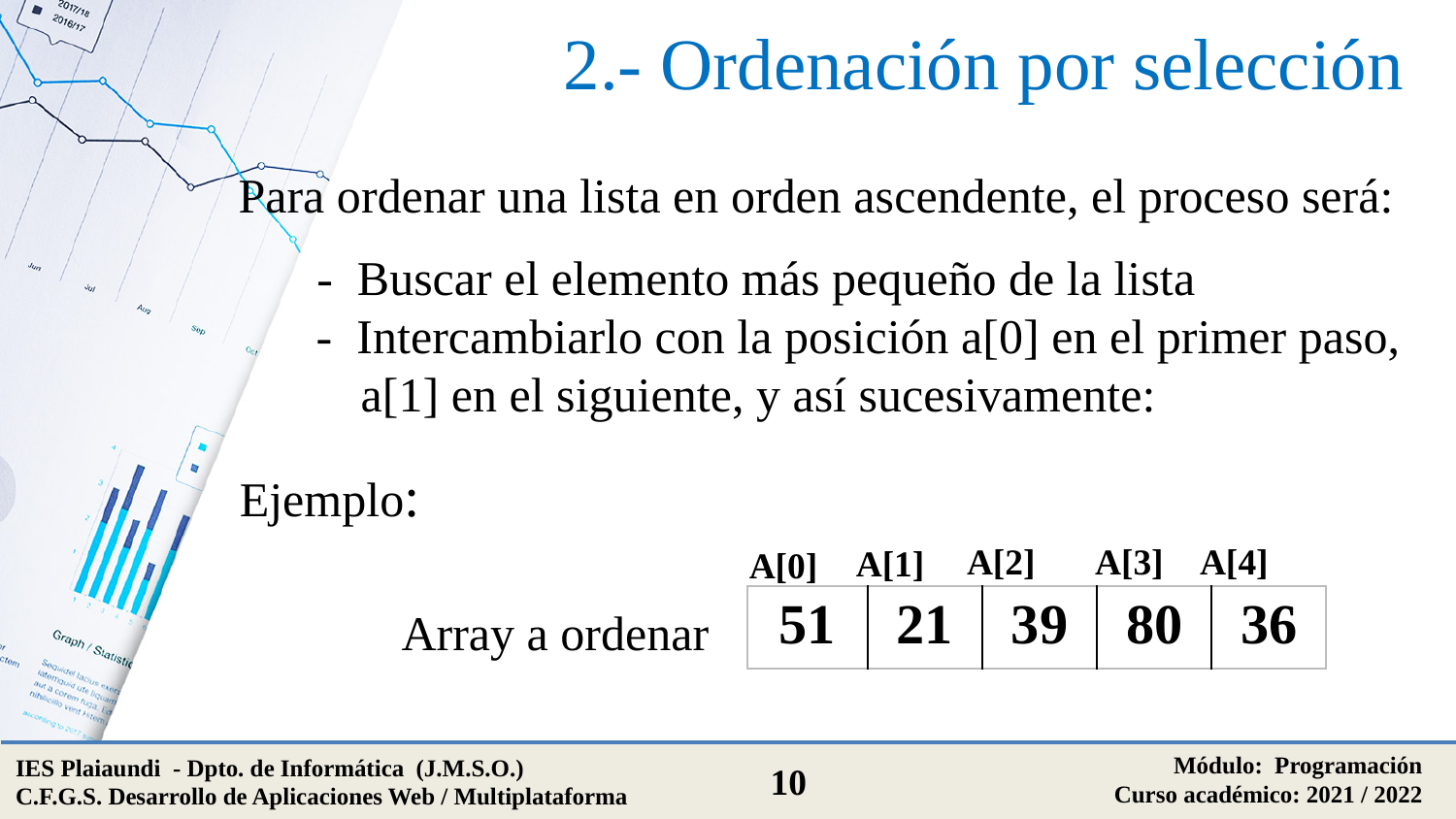

# 2.- Ordenación por selección
Para ordenar una lista en orden ascendente, el proceso será:
	-  Buscar el elemento más pequeño de la lista
-  Intercambiarlo con la posición a[0] en el primer paso, a[1] en el siguiente, y así sucesivamente:
Ejemplo:
A[2]
A[3]
A[4]
A[1]
A[0]
| 51 | 21 | 39 | 80 | 36 |
| --- | --- | --- | --- | --- |
Array a ordenar

Módulo:  Programación
Curso académico: 2021 / 2022
IES Plaiaundi  - Dpto. de Informática  (J.M.S.O.)
C.F.G.S. Desarrollo de Aplicaciones Web / Multiplataforma
10